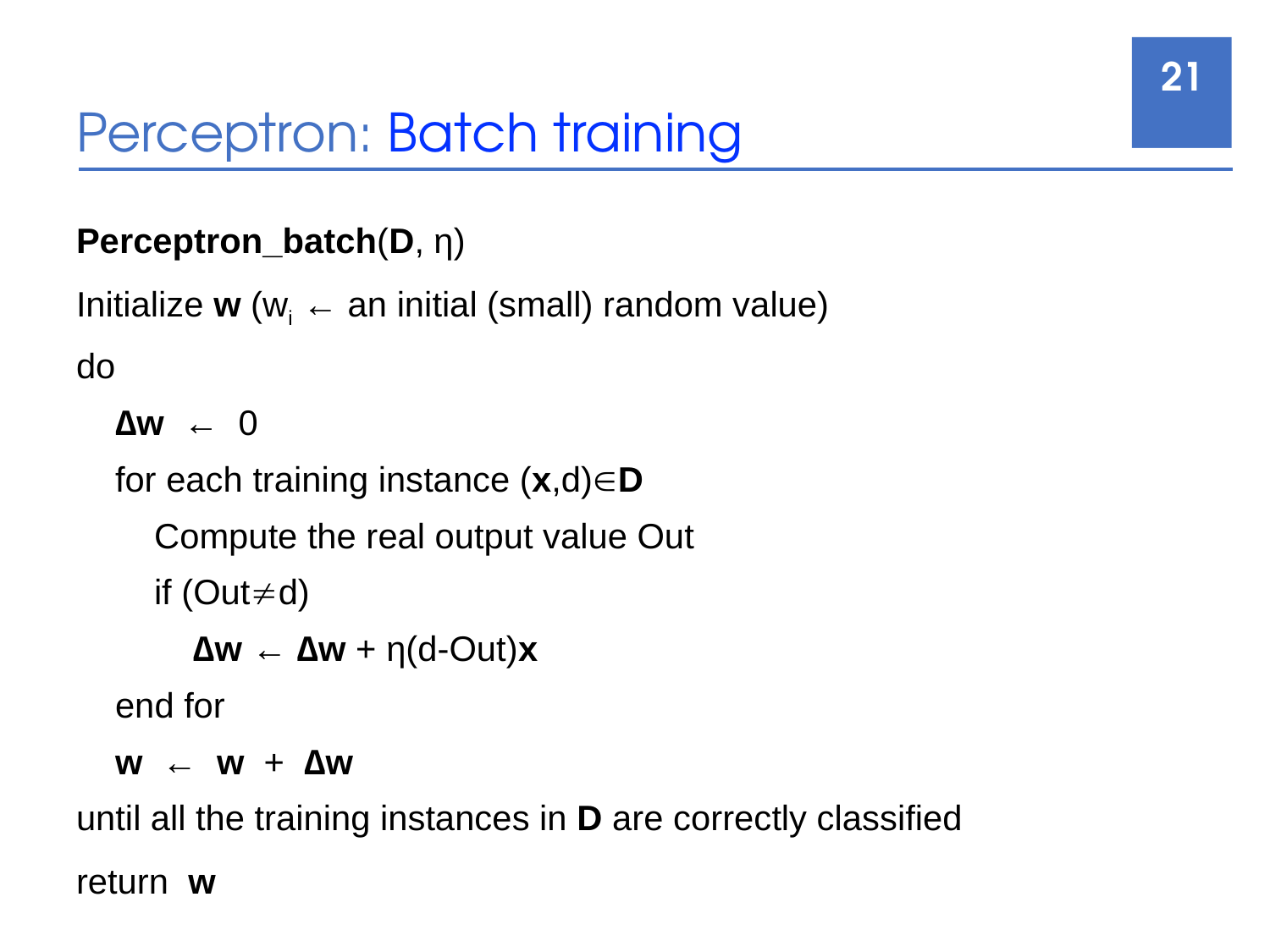

21
# Perceptron: Batch training

Perceptron_batch(D, η)
Initialize w (wi ← an initial (small) random value)
do
    ∆w  ←  0
    for each training instance (x,d)∈D
        Compute the real output value Out
        if (Out≠d)
            ∆w ← ∆w + η(d-Out)x
    end for
    w  ←  w  +  ∆w
until all the training instances in D are correctly classified
return  w